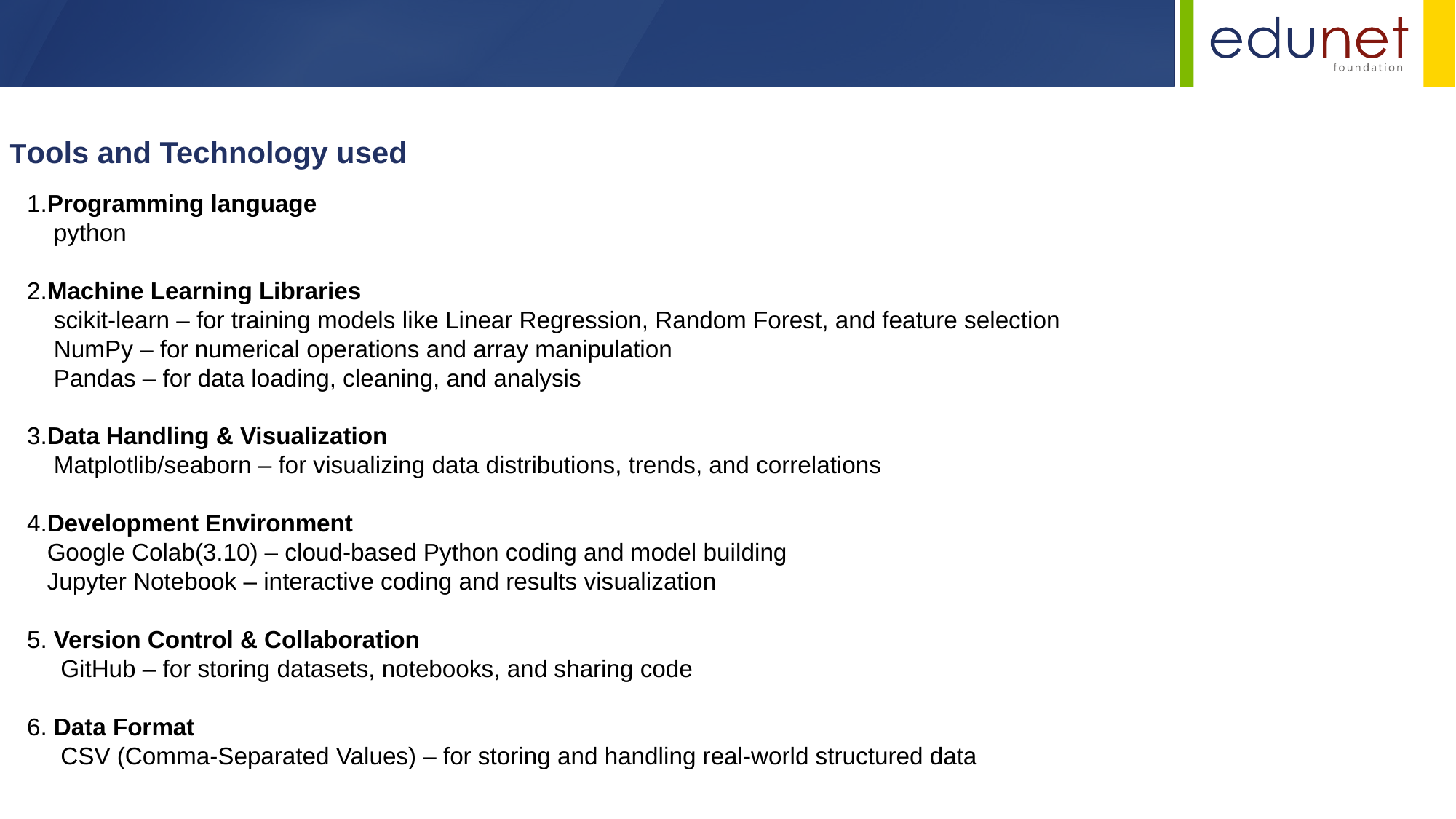

Tools and Technology used
1.Programming language
    python

2.Machine Learning Libraries
    scikit-learn – for training models like Linear Regression, Random Forest, and feature selection
    NumPy – for numerical operations and array manipulation
    Pandas – for data loading, cleaning, and analysis

3.Data Handling & Visualization
    Matplotlib/seaborn – for visualizing data distributions, trends, and correlations

4.Development Environment
   Google Colab(3.10) – cloud-based Python coding and model building
   Jupyter Notebook – interactive coding and results visualization

5. Version Control & Collaboration
     GitHub – for storing datasets, notebooks, and sharing code

6. Data Format
     CSV (Comma-Separated Values) – for storing and handling real-world structured data